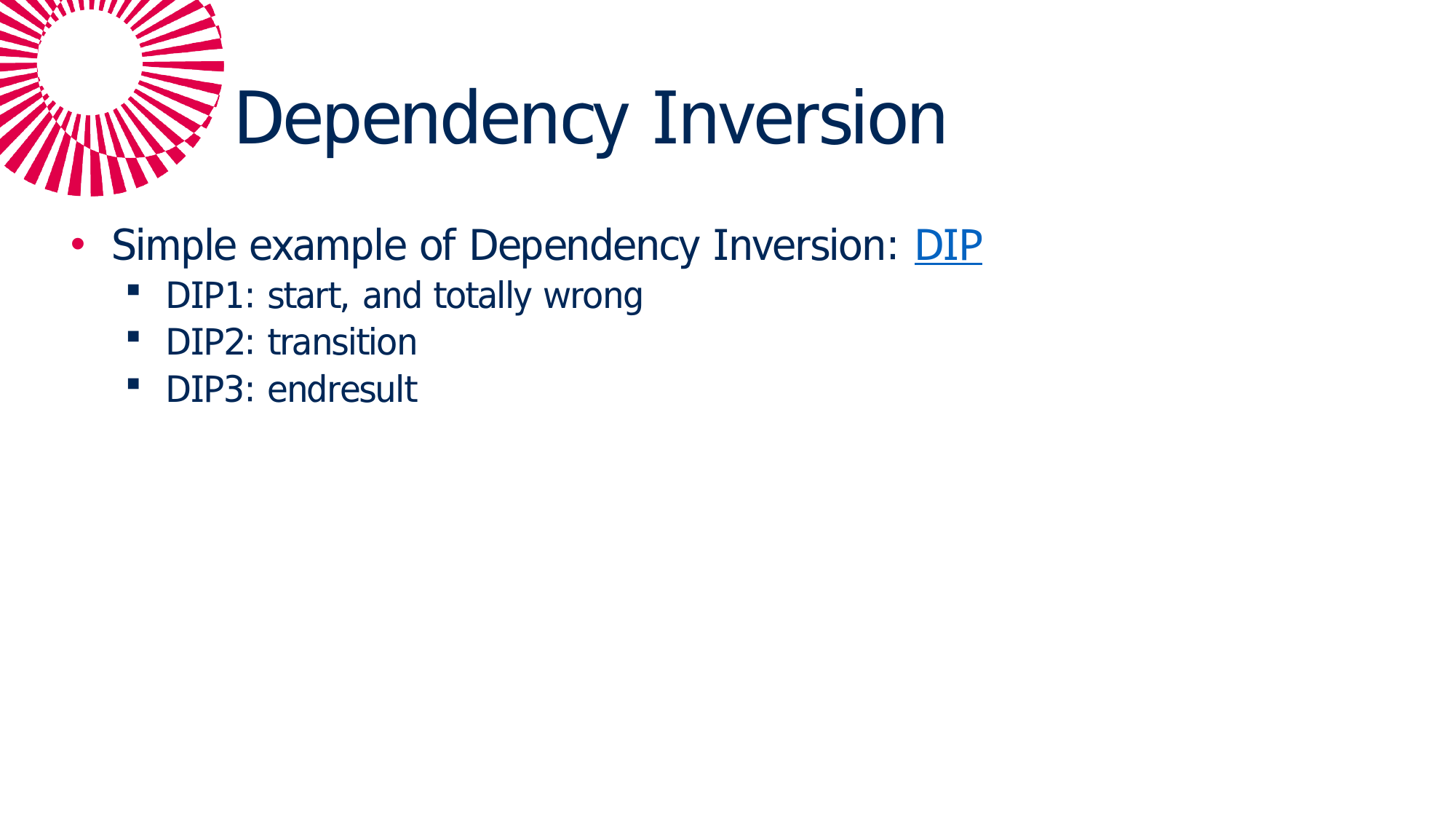

# Dependency Inversion
Simple example of Dependency Inversion: DIP
DIP1: start, and totally wrong
DIP2: transition
DIP3: endresult